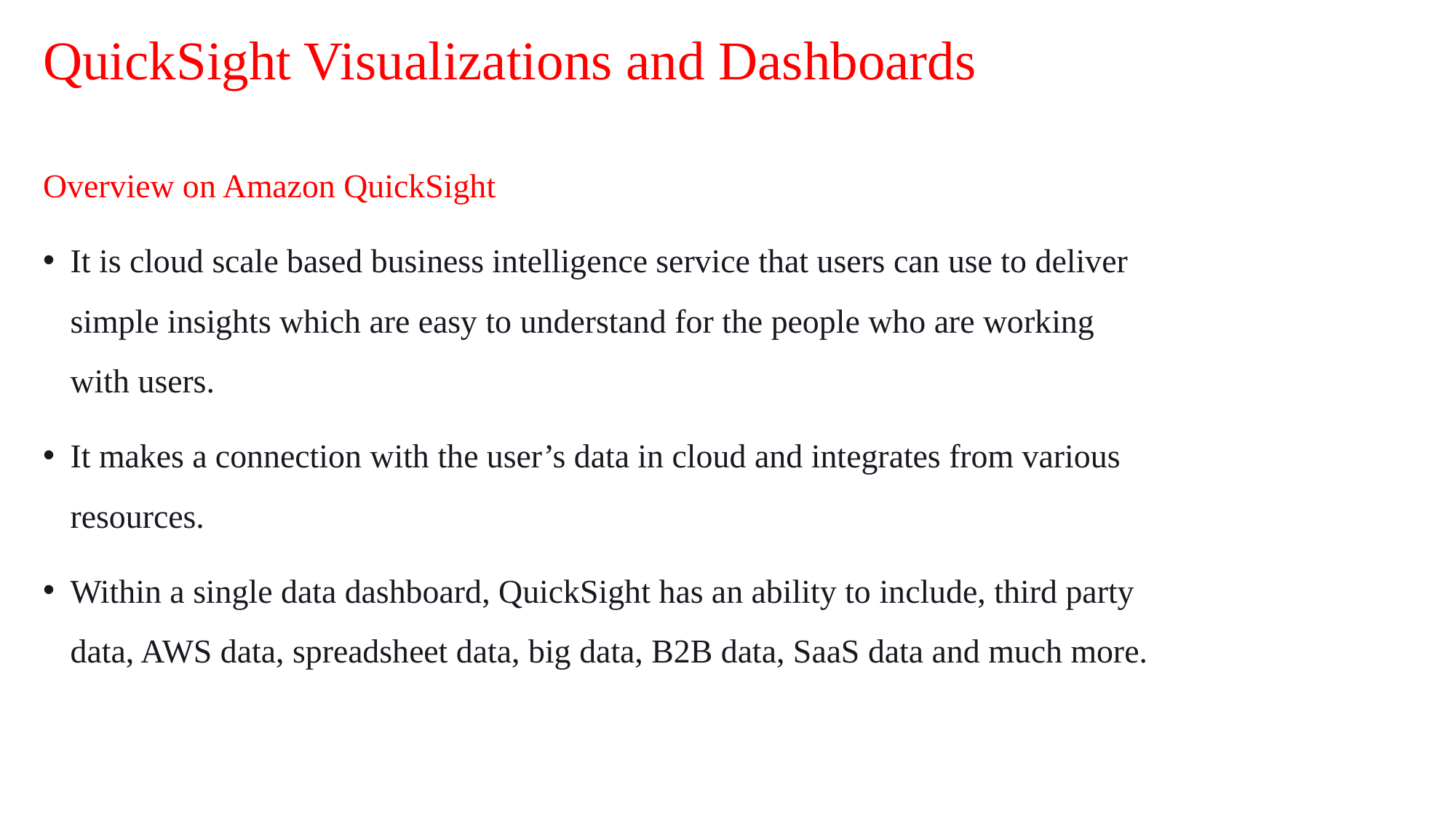

# QuickSight Visualizations and Dashboards
Overview on Amazon QuickSight
It is cloud scale based business intelligence service that users can use to deliver simple insights which are easy to understand for the people who are working with users.
It makes a connection with the user’s data in cloud and integrates from various resources.
Within a single data dashboard, QuickSight has an ability to include, third party data, AWS data, spreadsheet data, big data, B2B data, SaaS data and much more.